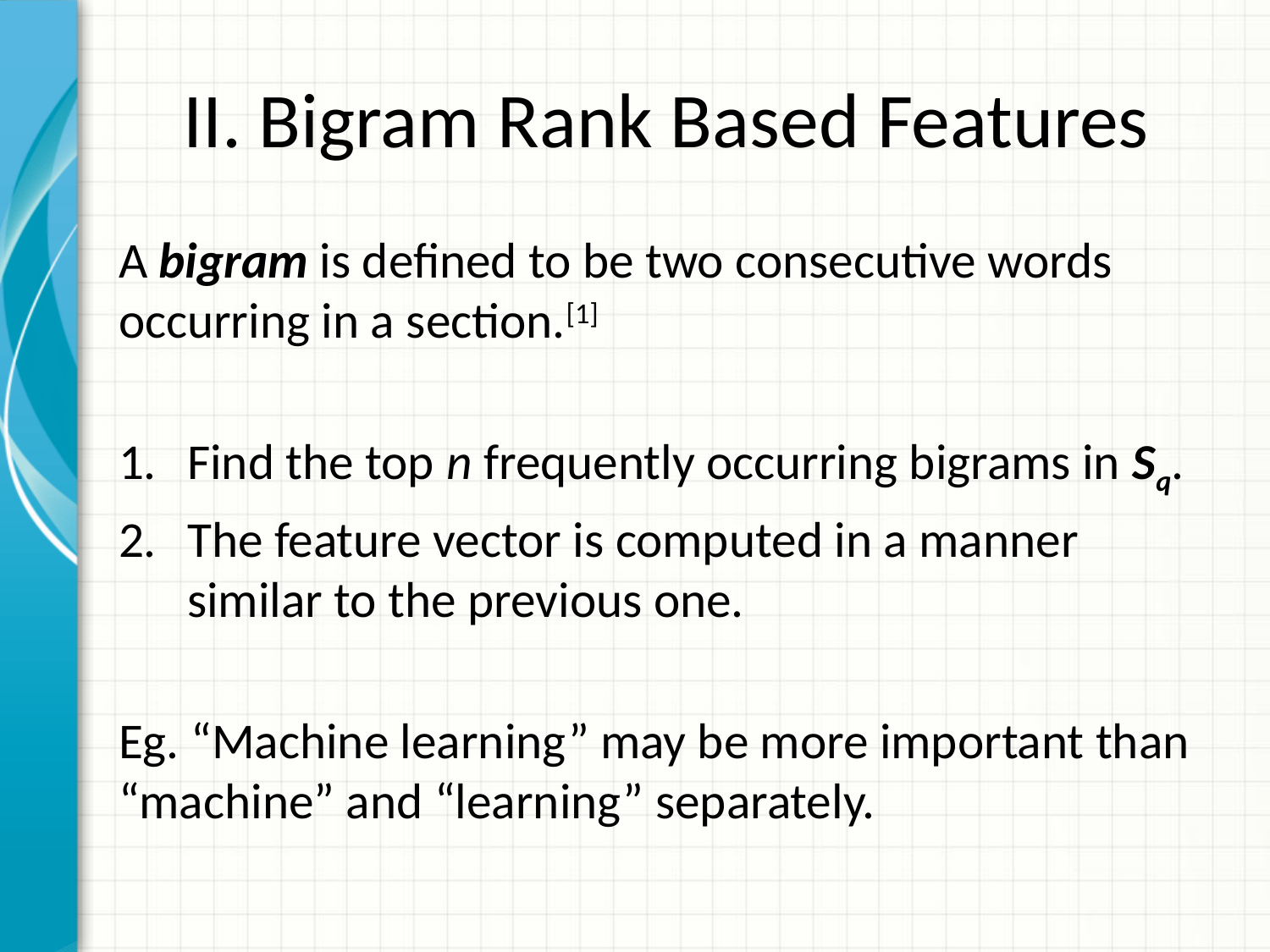

# II. Bigram Rank Based Features
A bigram is defined to be two consecutive words occurring in a section.[1]

Find the top n frequently occurring bigrams in Sq.
The feature vector is computed in a manner similar to the previous one.

Eg. “Machine learning” may be more important than “machine” and “learning” separately.